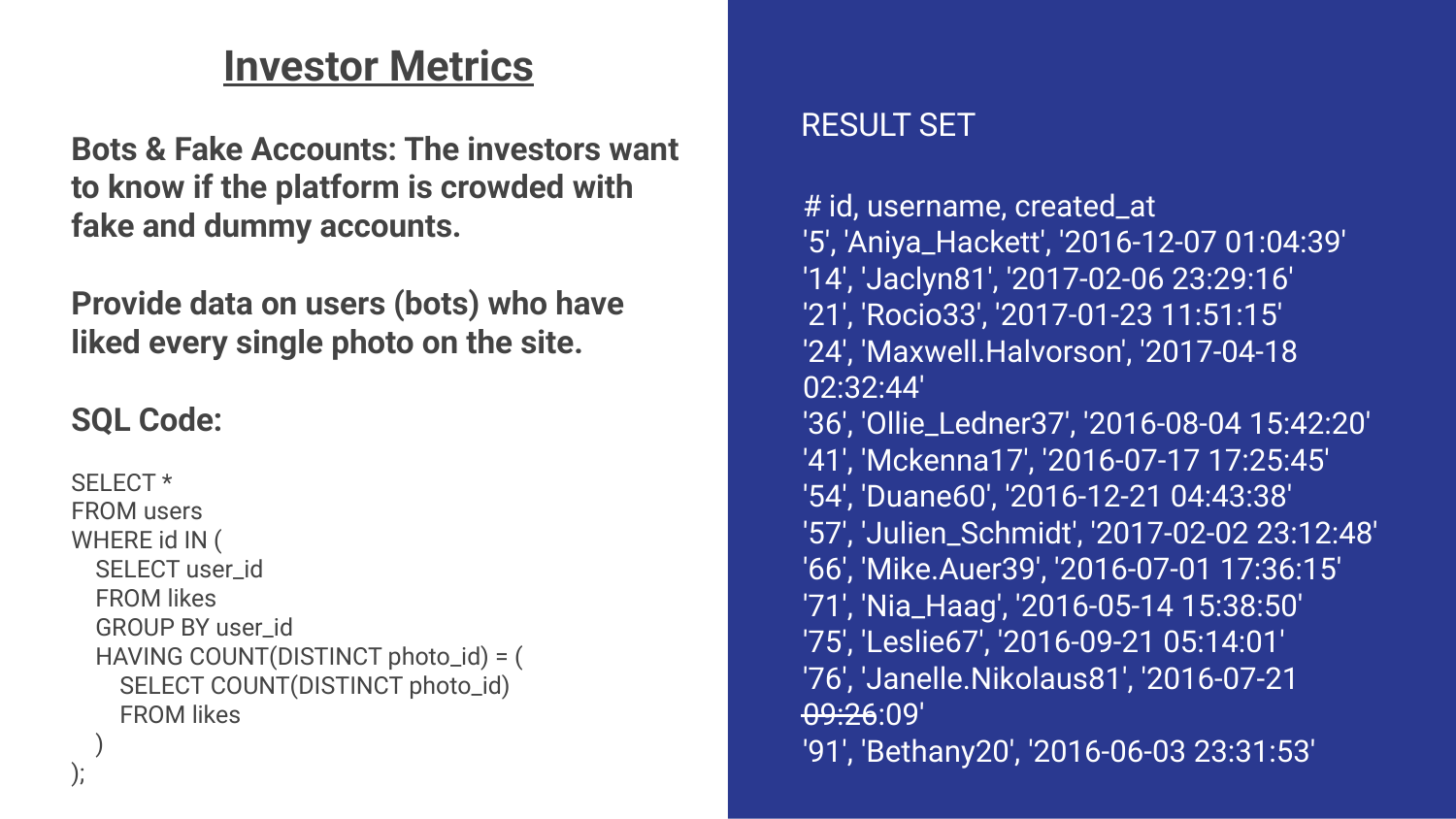

Investor Metrics

Bots & Fake Accounts: The investors want to know if the platform is crowded with fake and dummy accounts.

Provide data on users (bots) who have liked every single photo on the site.

SQL Code:

SELECT *
FROM users
WHERE id IN (
    SELECT user_id
    FROM likes
    GROUP BY user_id
    HAVING COUNT(DISTINCT photo_id) = (
        SELECT COUNT(DISTINCT photo_id)
        FROM likes
    )
);

RESULT SET
# id, username, created_at
'5', 'Aniya_Hackett', '2016-12-07 01:04:39'
'14', 'Jaclyn81', '2017-02-06 23:29:16'
'21', 'Rocio33', '2017-01-23 11:51:15'
'24', 'Maxwell.Halvorson', '2017-04-18 02:32:44'
'36', 'Ollie_Ledner37', '2016-08-04 15:42:20'
'41', 'Mckenna17', '2016-07-17 17:25:45'
'54', 'Duane60', '2016-12-21 04:43:38'
'57', 'Julien_Schmidt', '2017-02-02 23:12:48'
'66', 'Mike.Auer39', '2016-07-01 17:36:15'
'71', 'Nia_Haag', '2016-05-14 15:38:50'
'75', 'Leslie67', '2016-09-21 05:14:01'
'76', 'Janelle.Nikolaus81', '2016-07-21 09:26:09'
'91', 'Bethany20', '2016-06-03 23:31:53'